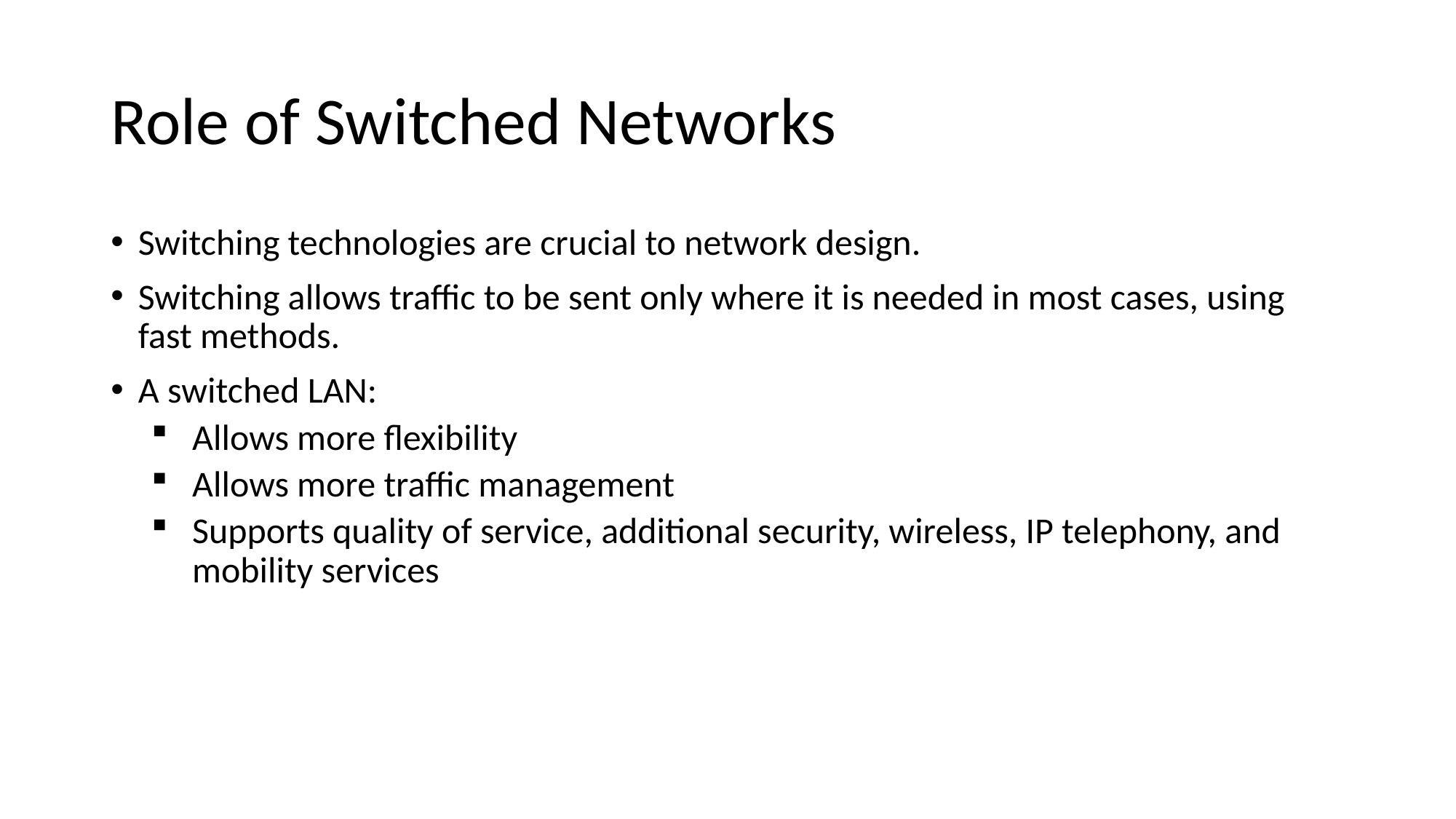

# Role of Switched Networks
Switching technologies are crucial to network design.
Switching allows traffic to be sent only where it is needed in most cases, using fast methods.
A switched LAN:
Allows more flexibility
Allows more traffic management
Supports quality of service, additional security, wireless, IP telephony, and mobility services